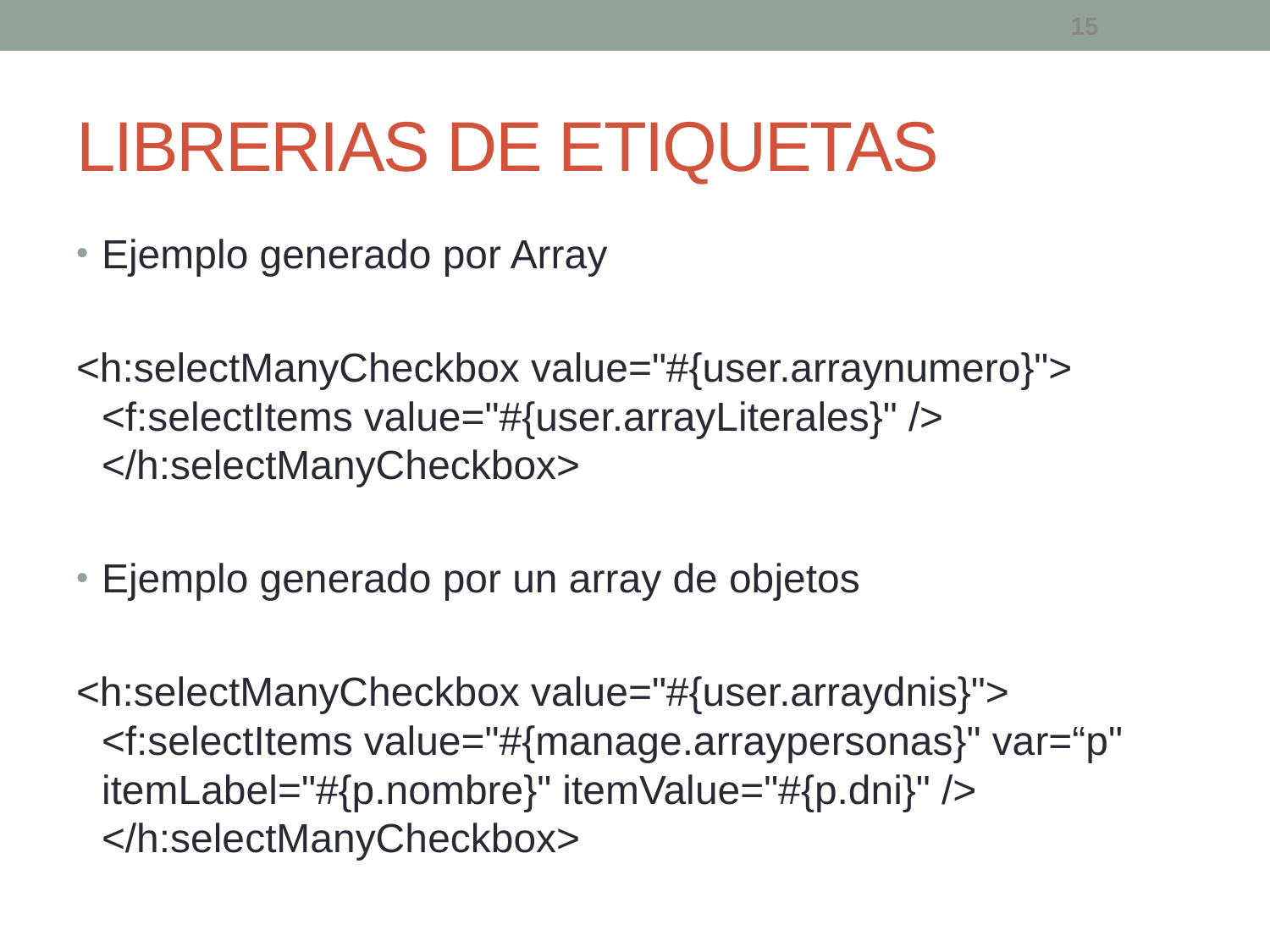

LIBRERIAS DE ETIQUETAS
Ejemplo generado por Array

<h:selectManyCheckbox value="#{user.arraynumero}"> <f:selectItems value="#{user.arrayLiterales}" /> </h:selectManyCheckbox>

Ejemplo generado por un array de objetos

<h:selectManyCheckbox value="#{user.arraydnis}"> <f:selectItems value="#{manage.arraypersonas}" var=“p" itemLabel="#{p.nombre}" itemValue="#{p.dni}" /> </h:selectManyCheckbox>

15